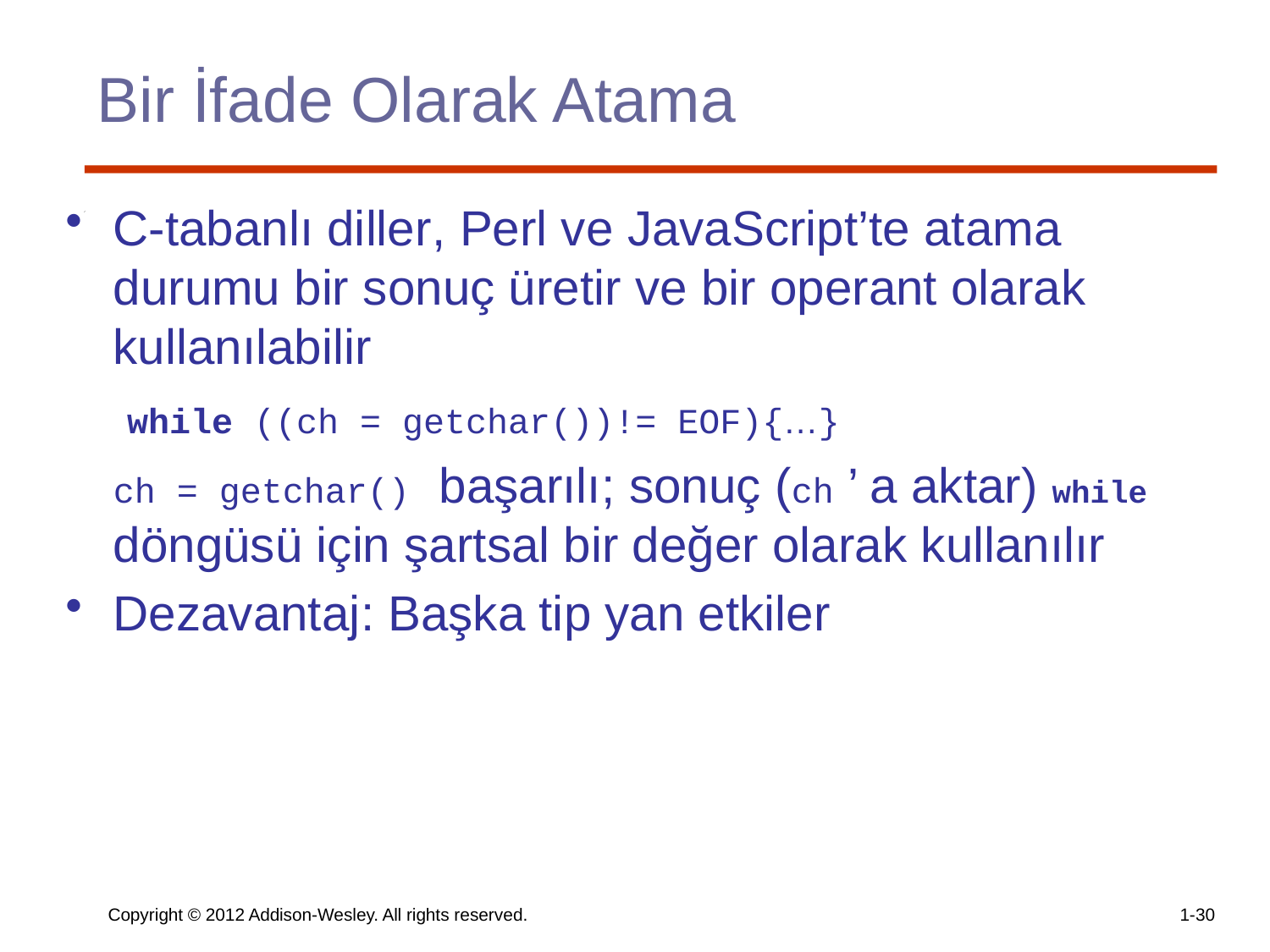

# Bir İfade Olarak Atama
C-tabanlı diller, Perl ve JavaScript’te atama durumu bir sonuç üretir ve bir operant olarak kullanılabilir
	 while ((ch = getchar())!= EOF){…}
	ch = getchar() başarılı; sonuç (ch ’ a aktar) while döngüsü için şartsal bir değer olarak kullanılır
Dezavantaj: Başka tip yan etkiler
Copyright © 2012 Addison-Wesley. All rights reserved.
1-30